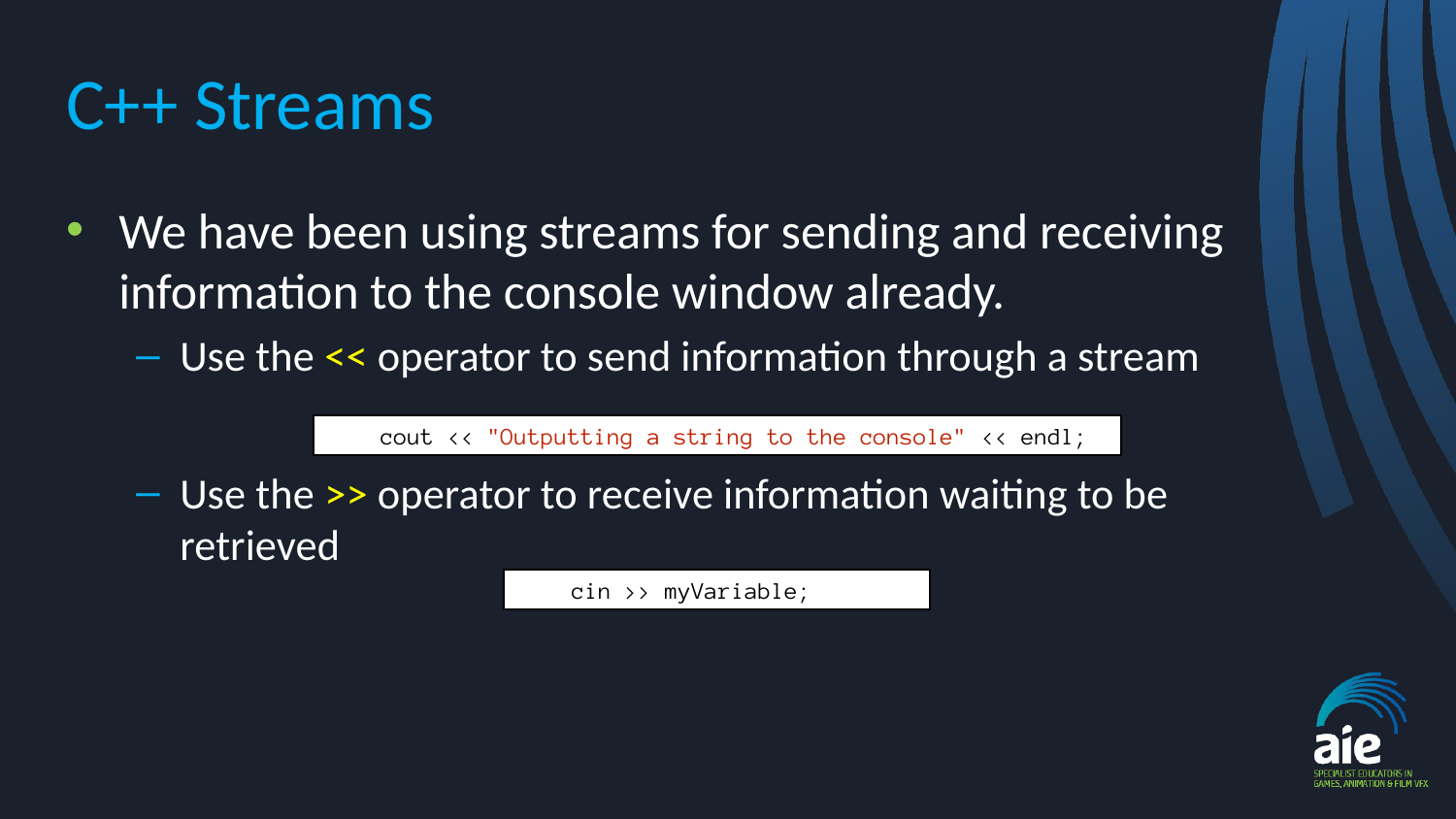

# C++ Streams
We have been using streams for sending and receiving information to the console window already.
Use the << operator to send information through a stream

Use the >> operator to receive information waiting to be retrieved

    cout << "Outputting a string to the console" << endl;
    cin >> myVariable;